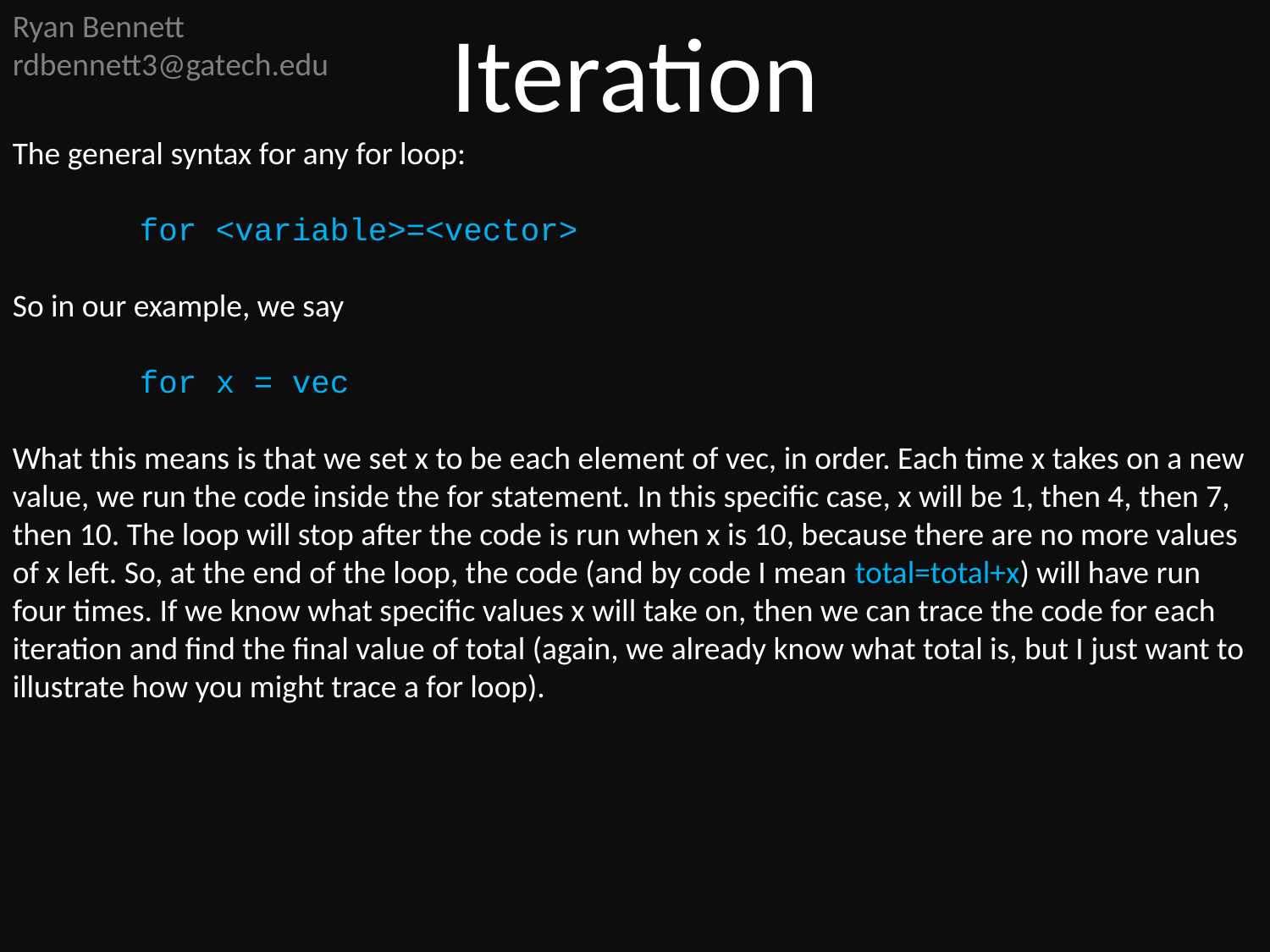

Ryan Bennett
rdbennett3@gatech.edu
Iteration
The general syntax for any for loop:

	for <variable>=<vector>

So in our example, we say

	for x = vec

What this means is that we set x to be each element of vec, in order. Each time x takes on a new value, we run the code inside the for statement. In this specific case, x will be 1, then 4, then 7, then 10. The loop will stop after the code is run when x is 10, because there are no more values of x left. So, at the end of the loop, the code (and by code I mean total=total+x) will have run four times. If we know what specific values x will take on, then we can trace the code for each iteration and find the final value of total (again, we already know what total is, but I just want to illustrate how you might trace a for loop).